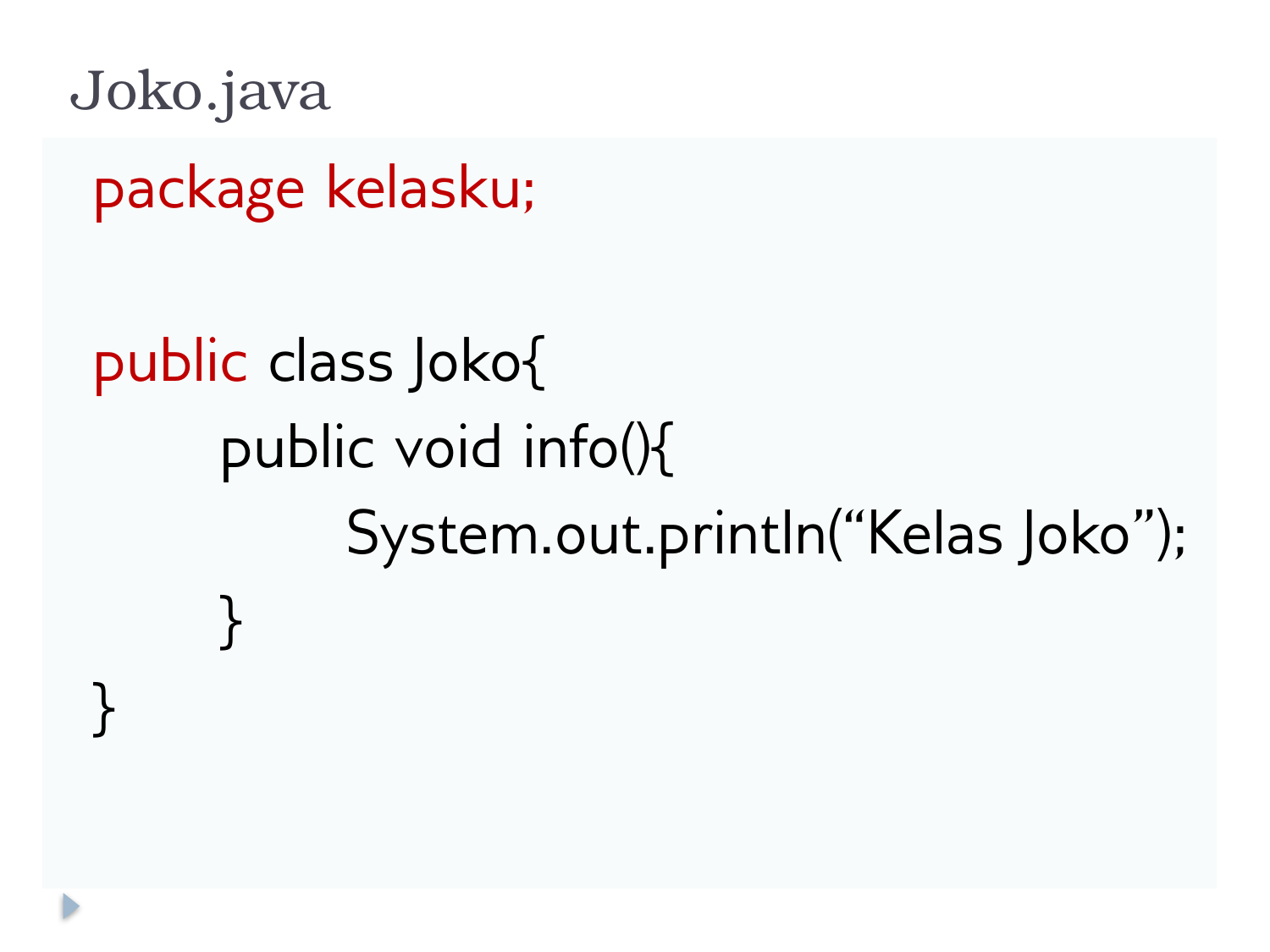

# Joko.java
	package kelasku;

	public class Joko{
		public void info(){
			System.out.println(“Kelas Joko”);
		}
	}